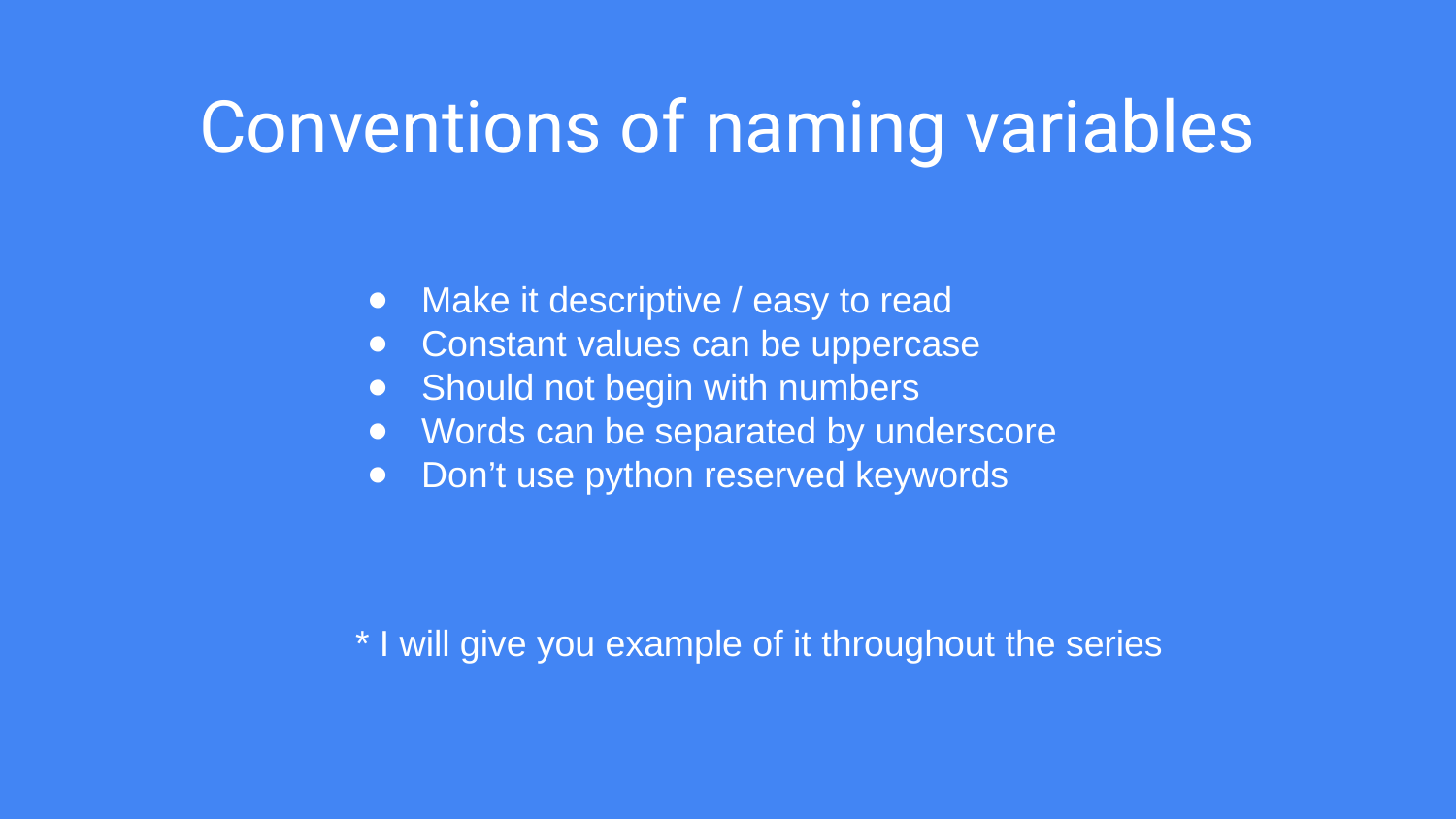

# Conventions of naming variables
Make it descriptive / easy to read
Constant values can be uppercase
Should not begin with numbers
Words can be separated by underscore
Don’t use python reserved keywords
* I will give you example of it throughout the series